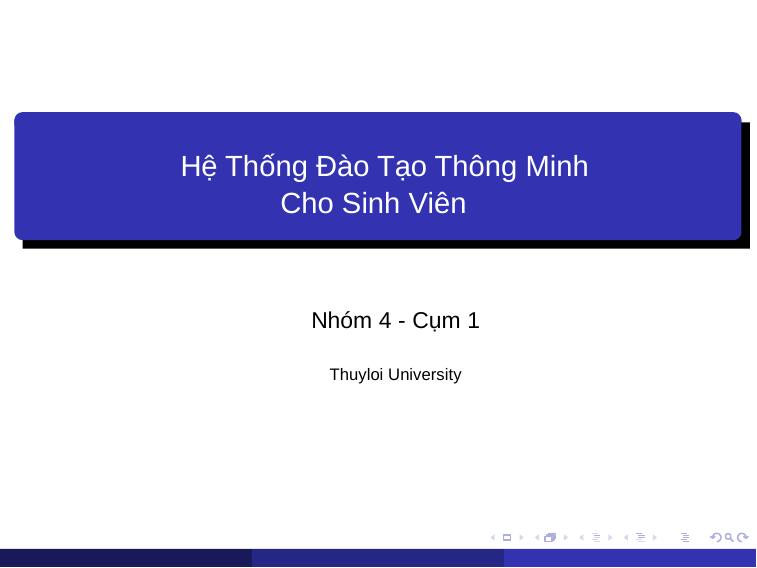

# Hệ Thống Đào Tạo Thông Minh
    Cho Sinh Viên
Nhóm 4 - Cụm 1
Thuyloi University

Cuong Do (Thuyloi University)
Ngày 10 tháng 12 năm 2024	1 / 6
àm